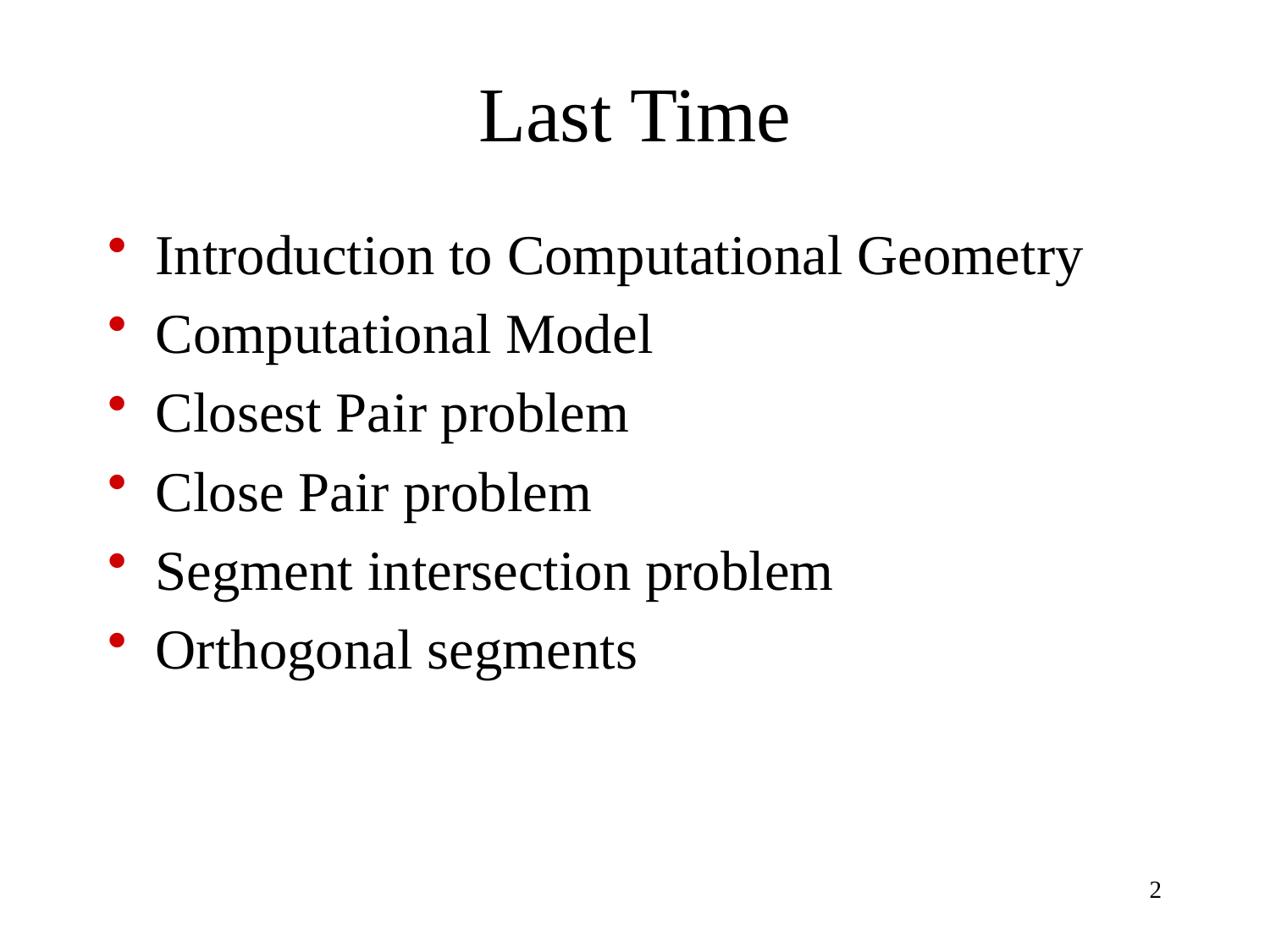

# Last Time
Introduction to Computational Geometry
Computational Model
Closest Pair problem
Close Pair problem
Segment intersection problem
Orthogonal segments
2